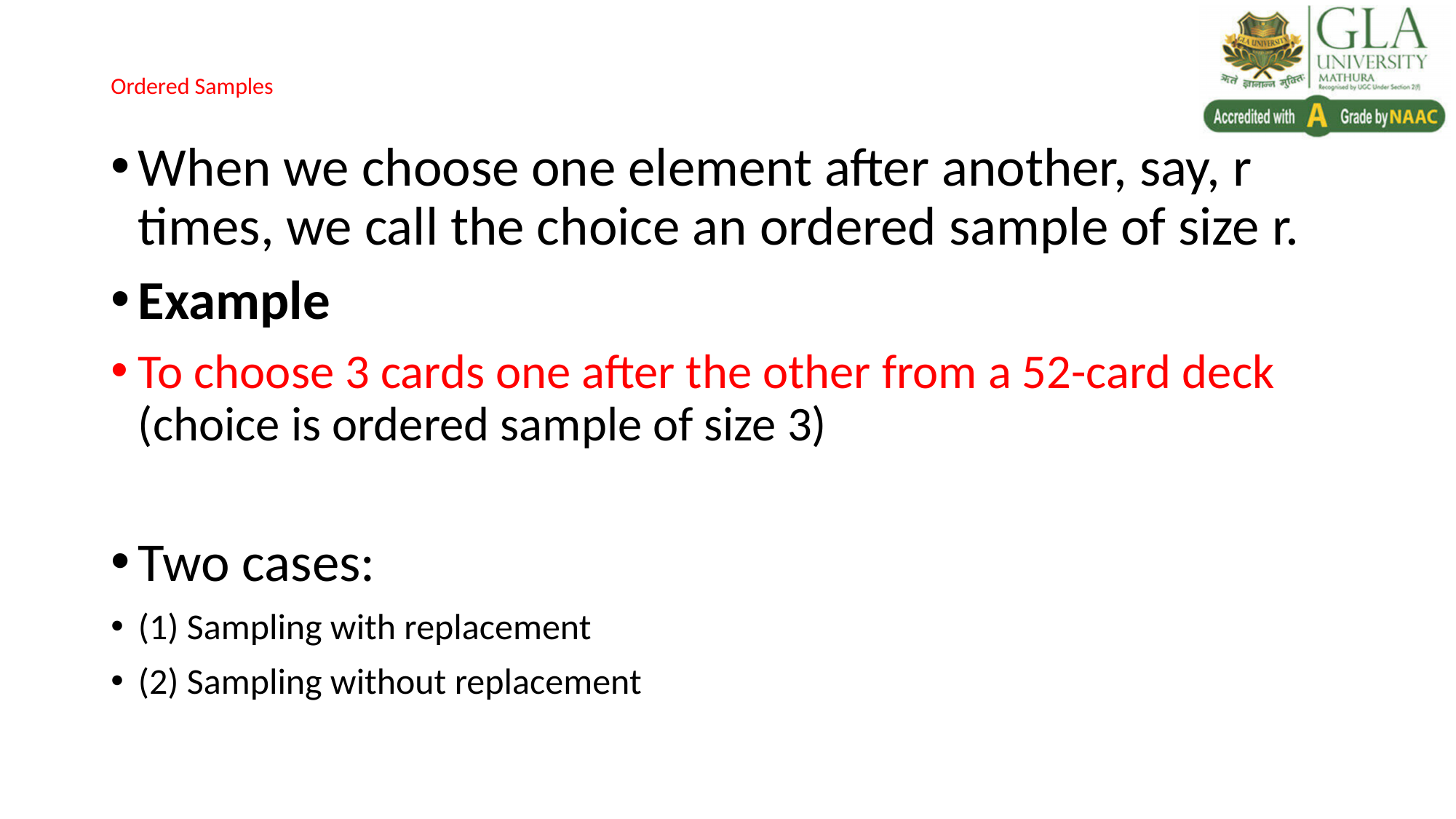

# Ordered Samples
When we choose one element after another, say, r times, we call the choice an ordered sample of size r.
Example
To choose 3 cards one after the other from a 52-card deck (choice is ordered sample of size 3)

Two cases:
(1) Sampling with replacement
(2) Sampling without replacement